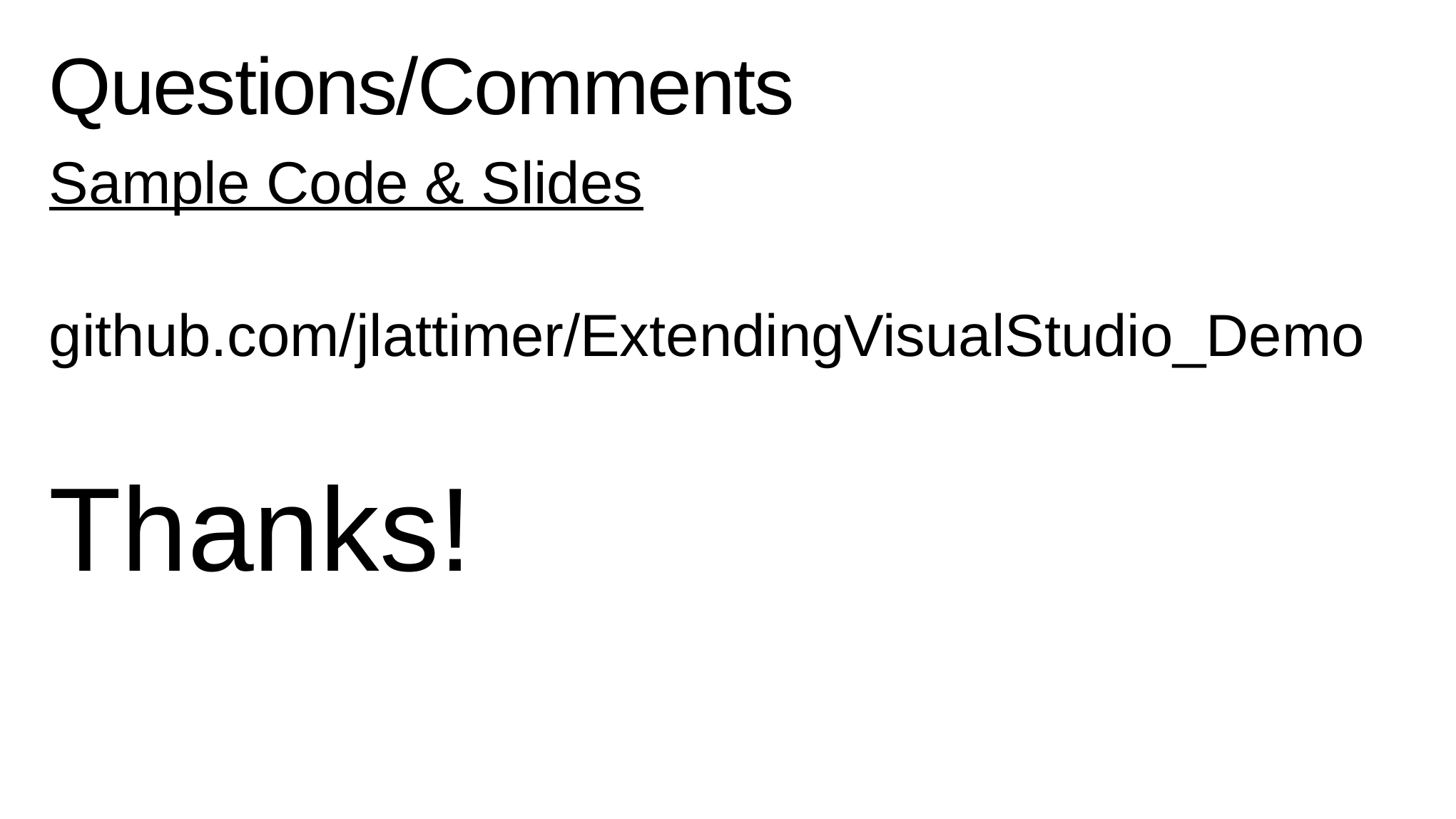

# Questions/Comments
Sample Code & Slides

github.com/jlattimer/ExtendingVisualStudio_Demo

Thanks!